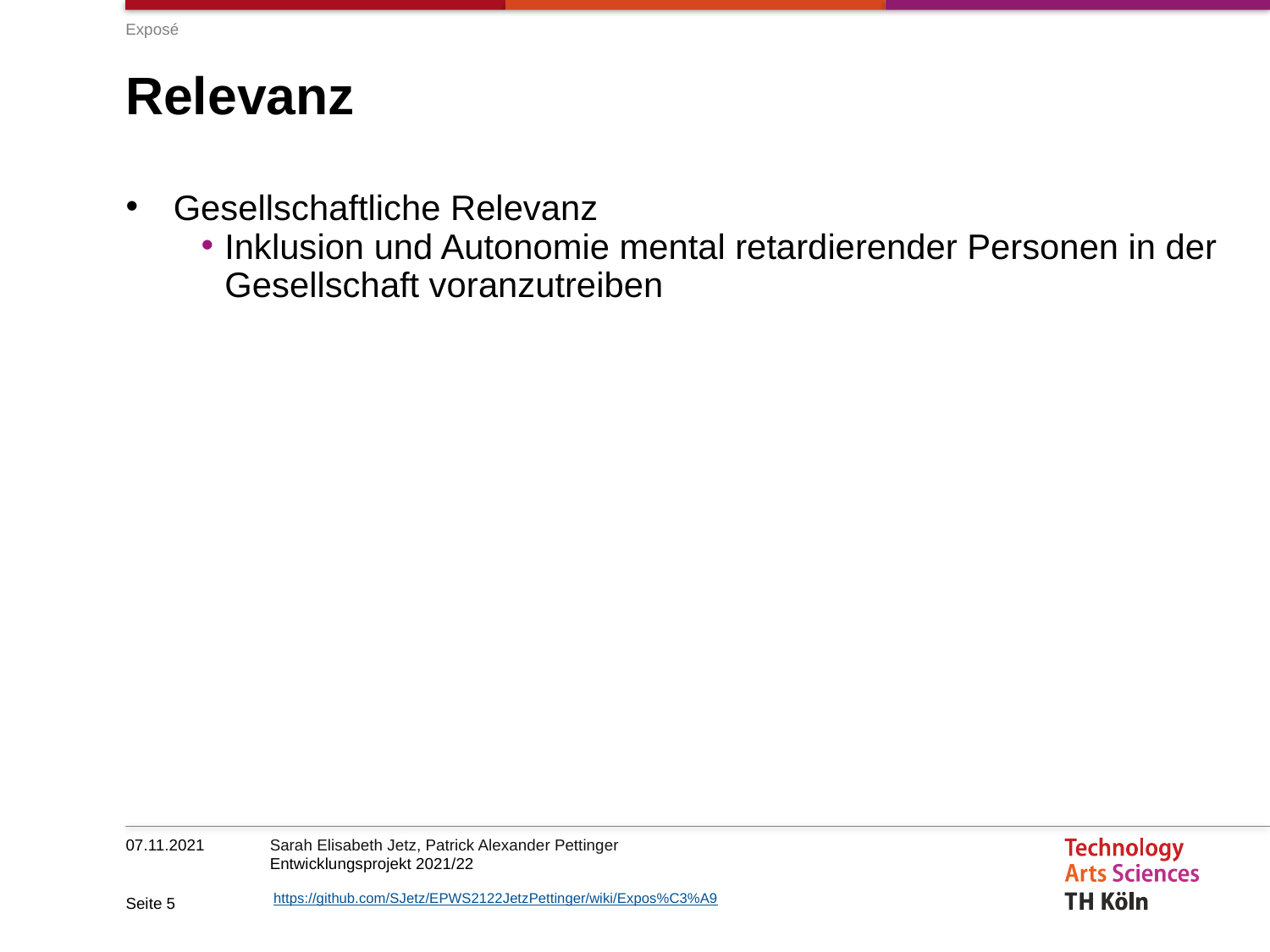

Exposé
# Relevanz
Gesellschaftliche Relevanz
Inklusion und Autonomie mental retardierender Personen in der Gesellschaft voranzutreiben
07.11.2021
Seite 5
https://github.com/SJetz/EPWS2122JetzPettinger/wiki/Expos%C3%A9